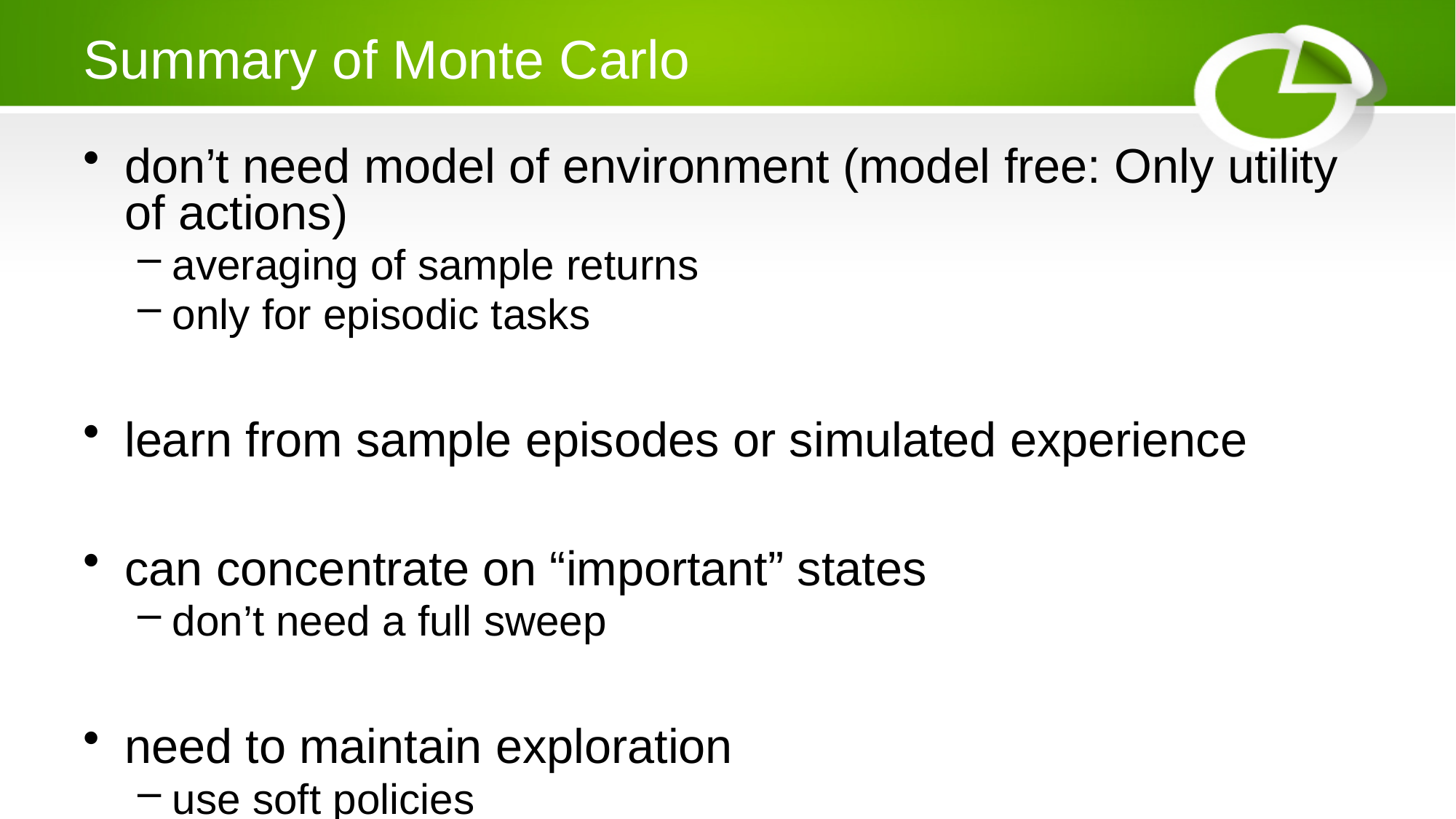

# Summary of Monte Carlo
don’t need model of environment (model free: Only utility of actions)
averaging of sample returns
only for episodic tasks

learn from sample episodes or simulated experience

can concentrate on “important” states
don’t need a full sweep

need to maintain exploration
use soft policies
37